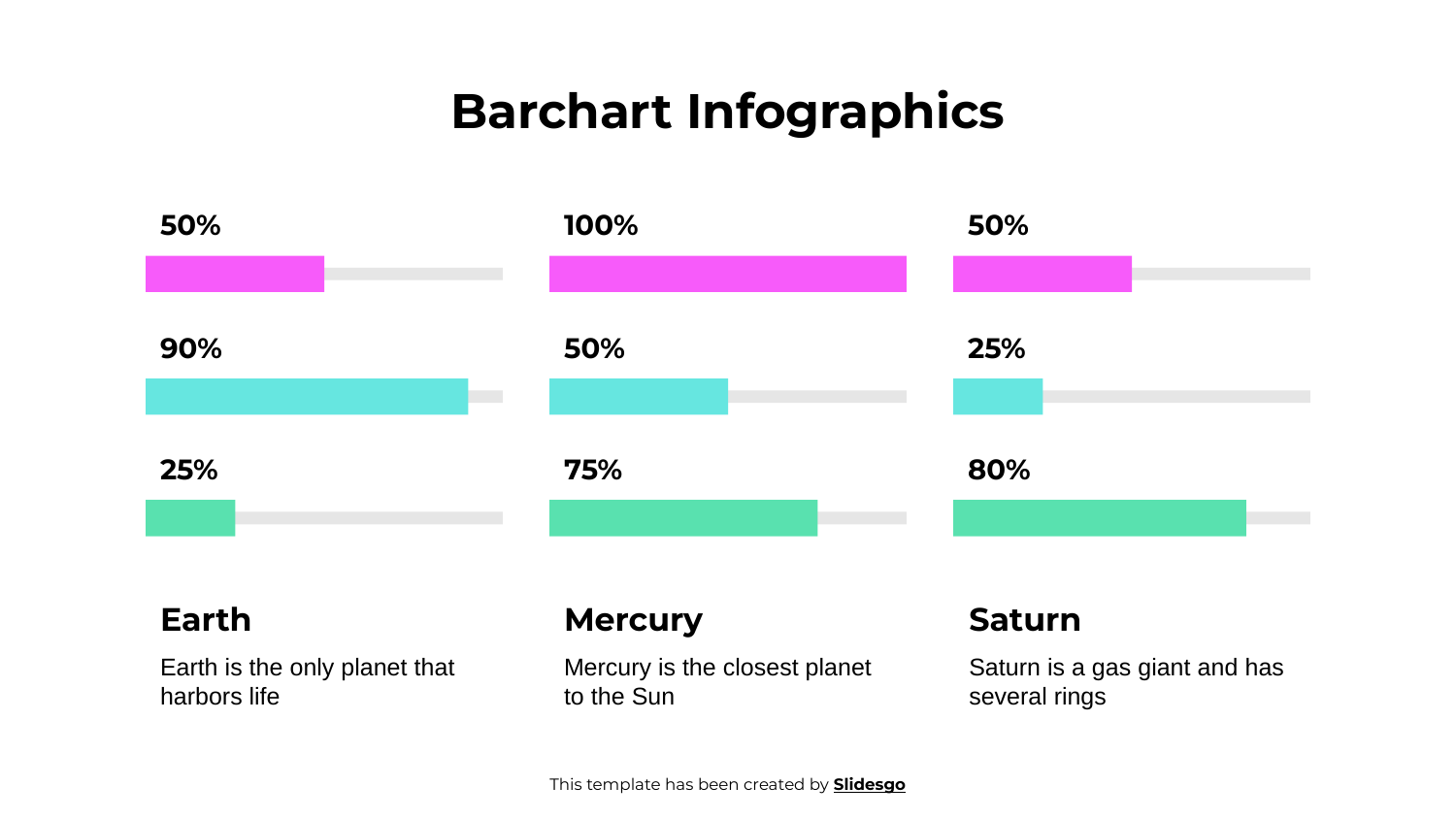

# Barchart Infographics
50%
100%
50%

90%
50%
25%

25%
75%
80%

Earth
Mercury
Saturn
Earth is the only planet that harbors life
Mercury is the closest planet to the Sun
Saturn is a gas giant and has several rings
This template has been created by Slidesgo